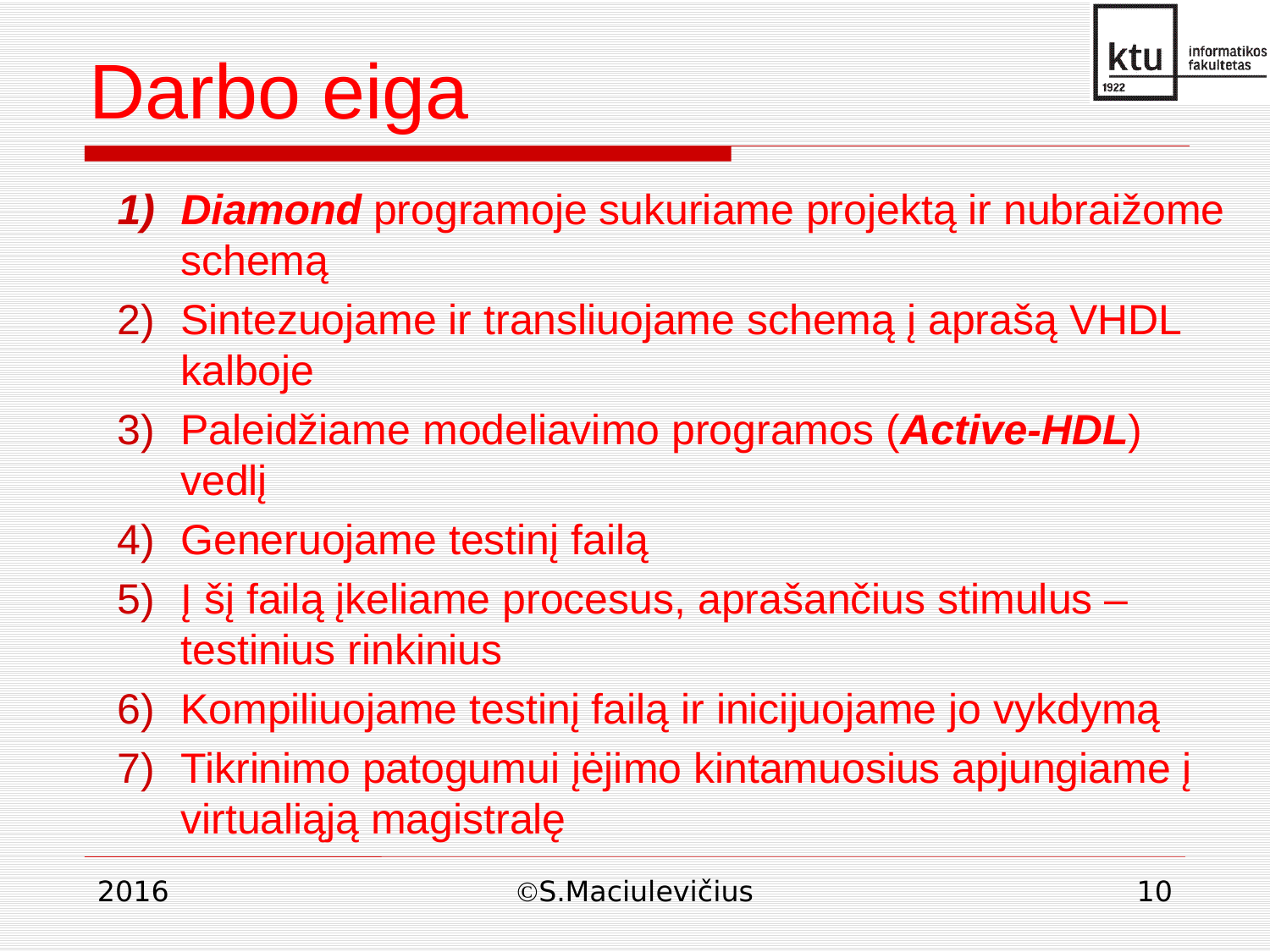

Darbo eiga
Diamond programoje sukuriame projektą ir nubraižome schemą
Sintezuojame ir transliuojame schemą į aprašą VHDL kalboje
Paleidžiame modeliavimo programos (Active-HDL) vedlį
Generuojame testinį failą
Į šį failą įkeliame procesus, aprašančius stimulus – testinius rinkinius
Kompiliuojame testinį failą ir inicijuojame jo vykdymą
Tikrinimo patogumui įėjimo kintamuosius apjungiame į virtualiąją magistralę

2016
©S.Maciulevičius
10